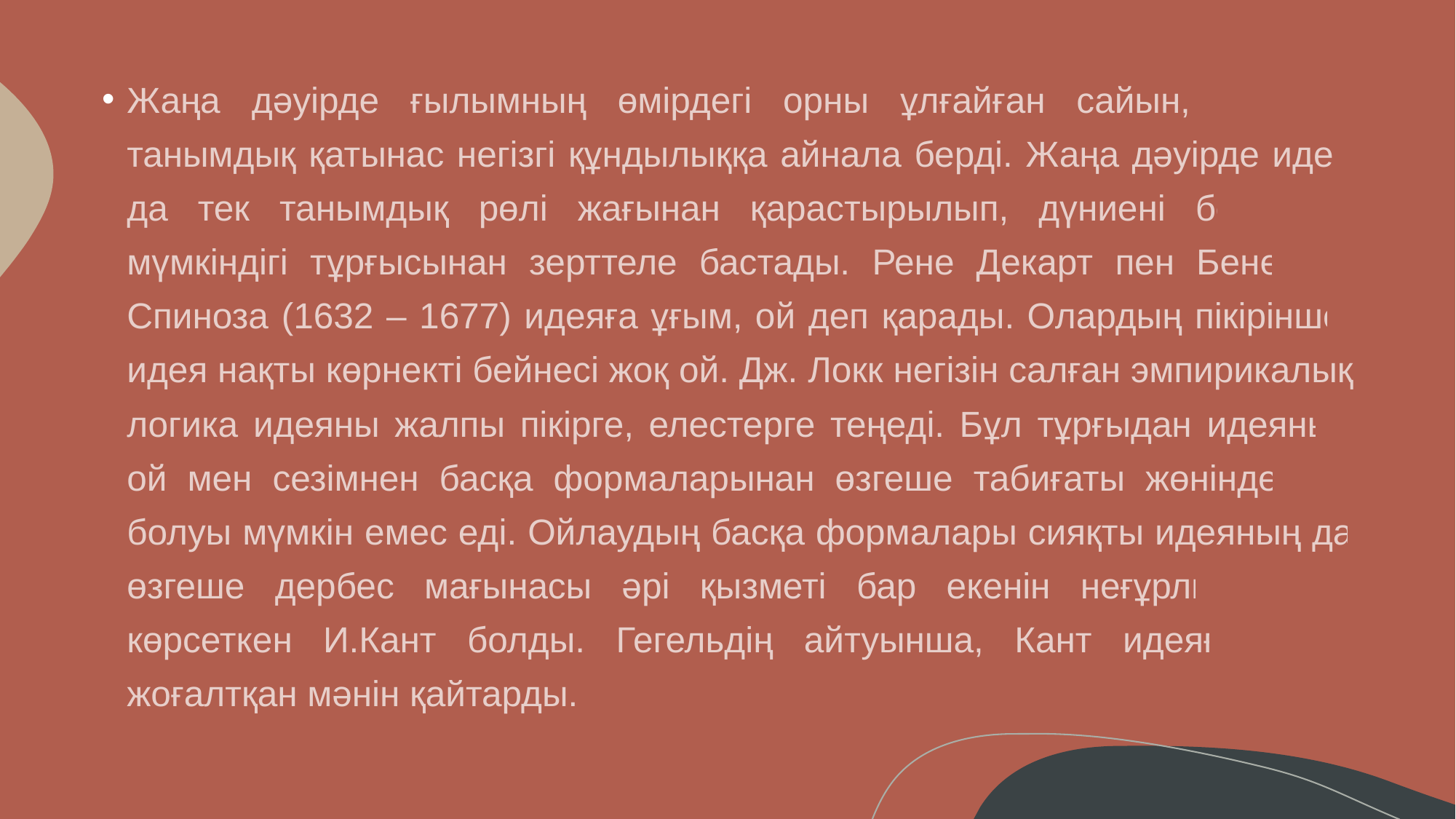

Жаңа дәуірде ғылымның өмірдегі орны ұлғайған сайын, дүниеге танымдық қатынас негізгі құндылыққа айнала берді. Жаңа дәуірде идея да тек танымдық рөлі жағынан қарастырылып, дүниені бейнелеу мүмкіндігі тұрғысынан зерттеле бастады. Рене Декарт пен Бенедикт Спиноза (1632 – 1677) идеяға ұғым, ой деп қарады. Олардың пікірінше, идея нақты көрнекті бейнесі жоқ ой. Дж. Локк негізін салған эмпирикалық логика идеяны жалпы пікірге, елестерге теңеді. Бұл тұрғыдан идеяның ой мен сезімнен басқа формаларынан өзгеше табиғаты жөнінде сөз болуы мүмкін емес еді. Ойлаудың басқа формалары сияқты идеяның да өзгеше дербес мағынасы әрі қызметі бар екенін неғұрлым анық көрсеткен И.Кант болды. Гегельдің айтуынша, Кант идеяға оның жоғалтқан мәнін қайтарды.